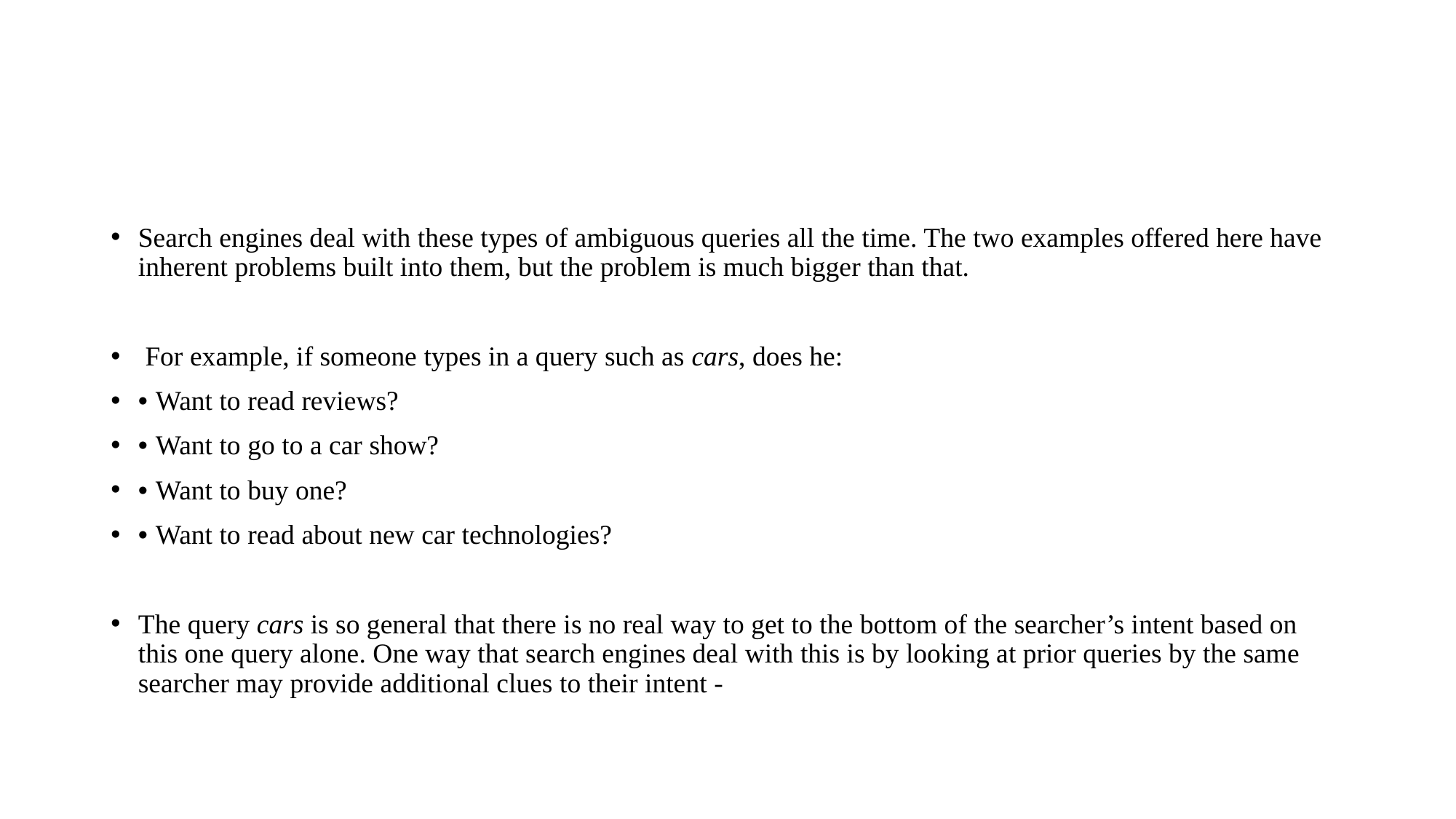

#
Search engines deal with these types of ambiguous queries all the time. The two examples offered here have inherent problems built into them, but the problem is much bigger than that.

 For example, if someone types in a query such as cars, does he:
• Want to read reviews?
• Want to go to a car show?
• Want to buy one?
• Want to read about new car technologies?

The query cars is so general that there is no real way to get to the bottom of the searcher’s intent based on this one query alone. One way that search engines deal with this is by looking at prior queries by the same searcher may provide additional clues to their intent -